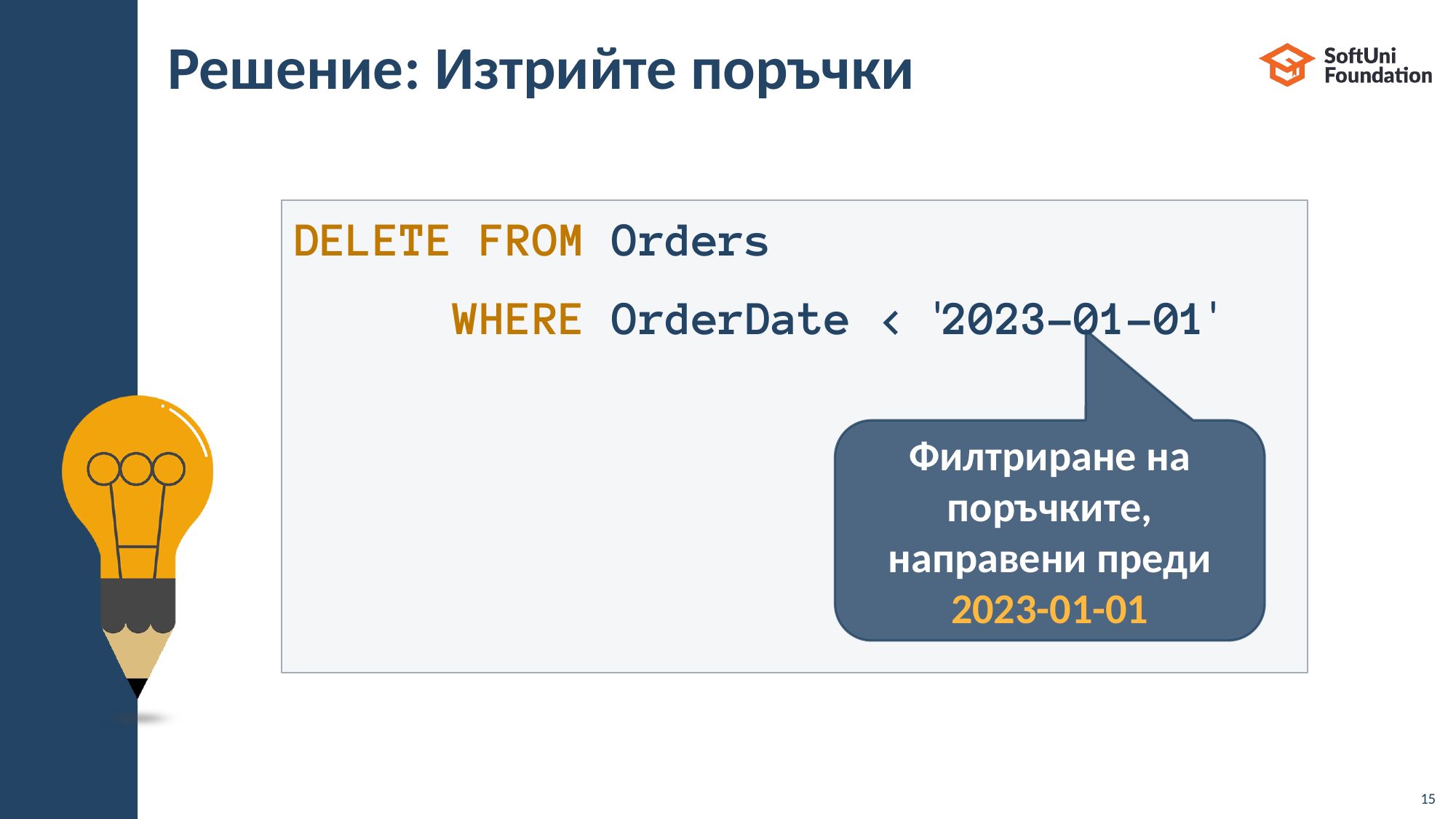

# Решение: Изтрийте поръчки
DELETE FROM Orders
      WHERE OrderDate < '2023-01-01'
Филтриране на поръчките, направени преди 2023-01-01
15